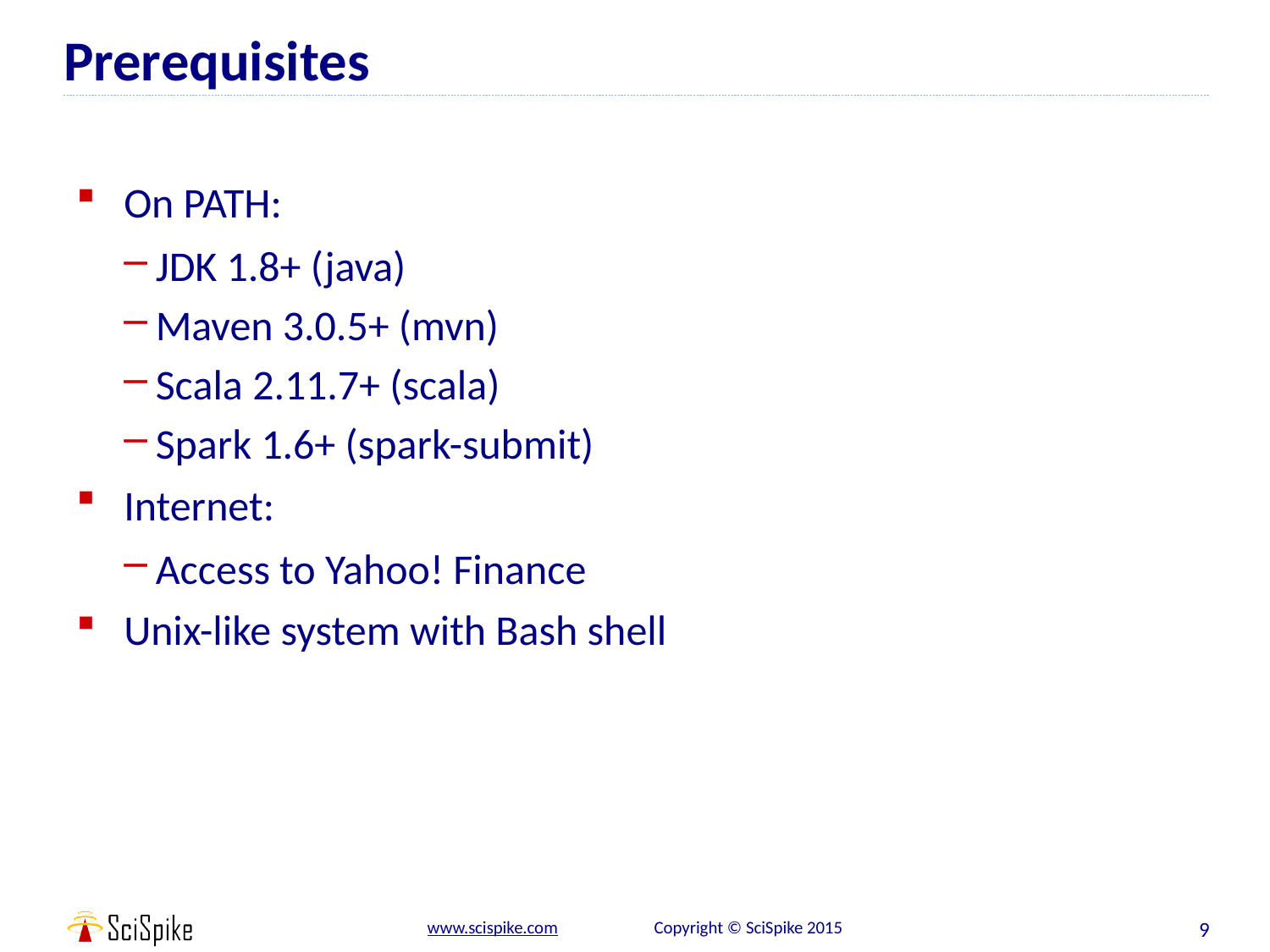

# Prerequisites
On PATH:
JDK 1.8+ (java)
Maven 3.0.5+ (mvn)
Scala 2.11.7+ (scala)
Spark 1.6+ (spark-submit)
Internet:
Access to Yahoo! Finance
Unix-like system with Bash shell
9